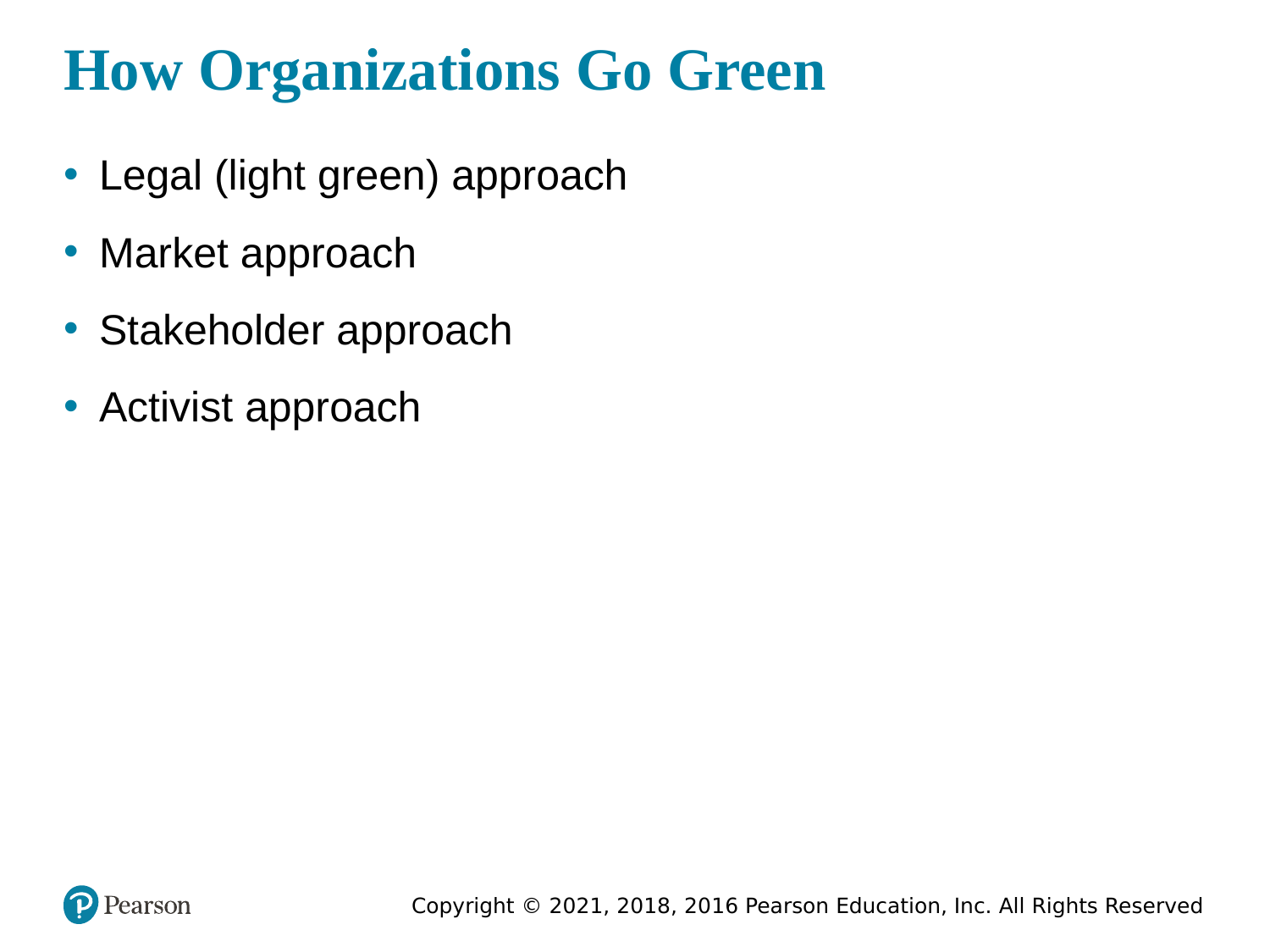

# How Organizations Go Green
Legal (light green) approach
Market approach
Stakeholder approach
Activist approach